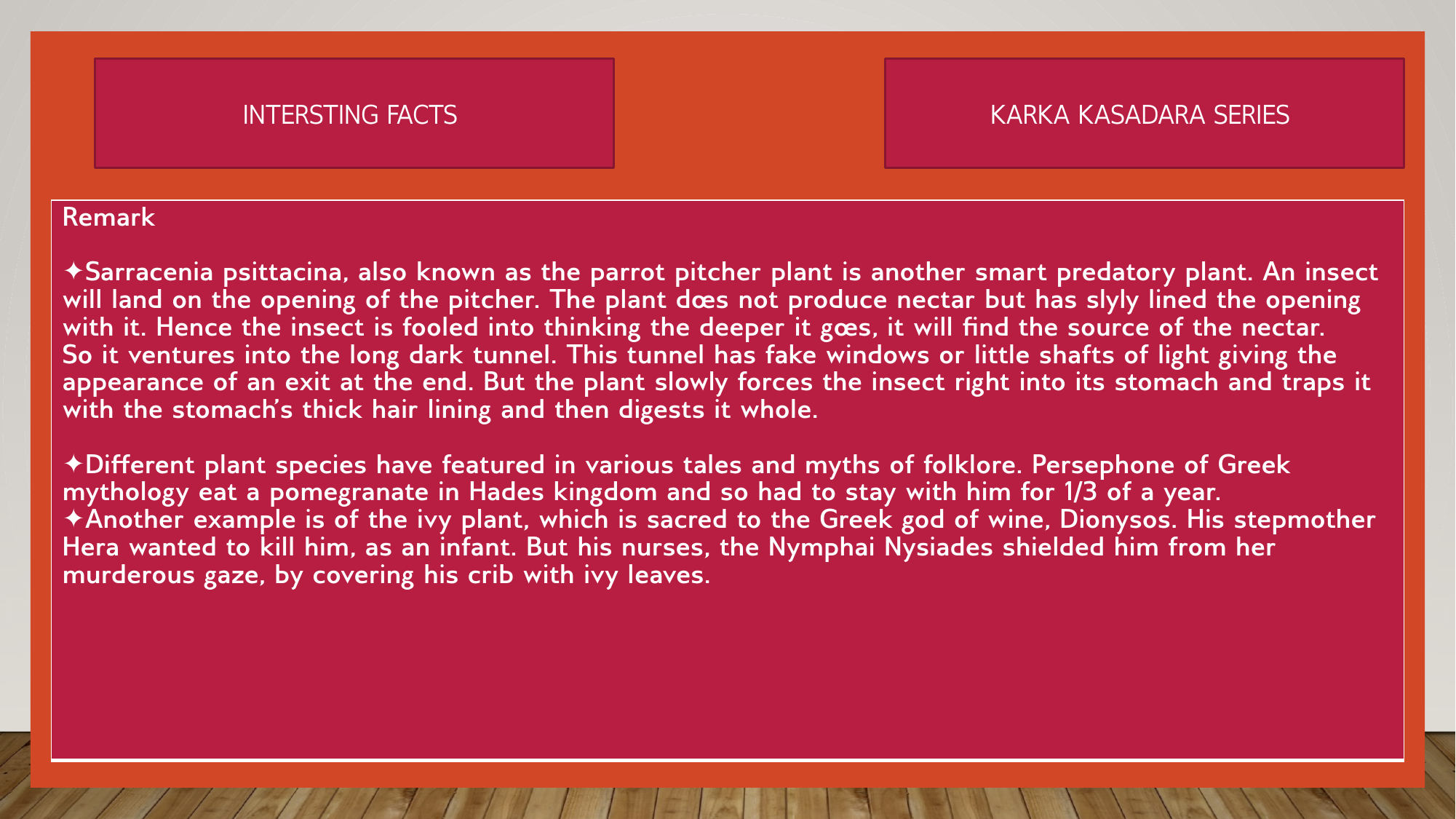

INTERSTING FACTS
KARKA KASADARA SERIES
| Remark ✦Sarracenia psittacina, also known as the parrot pitcher plant is another smart predatory plant. An insect will land on the opening of the pitcher. The plant does not produce nectar but has slyly lined the opening with it. Hence the insect is fooled into thinking the deeper it goes, it will find the source of the nectar. So it ventures into the long dark tunnel. This tunnel has fake windows or little shafts of light giving the appearance of an exit at the end. But the plant slowly forces the insect right into its stomach and traps it with the stomach’s thick hair lining and then digests it whole. ✦Different plant species have featured in various tales and myths of folklore. Persephone of Greek mythology eat a pomegranate in Hades kingdom and so had to stay with him for 1/3 of a year. ✦Another example is of the ivy plant, which is sacred to the Greek god of wine, Dionysos. His stepmother Hera wanted to kill him, as an infant. But his nurses, the Nymphai Nysiades shielded him from her murderous gaze, by covering his crib with ivy leaves. |
| --- |